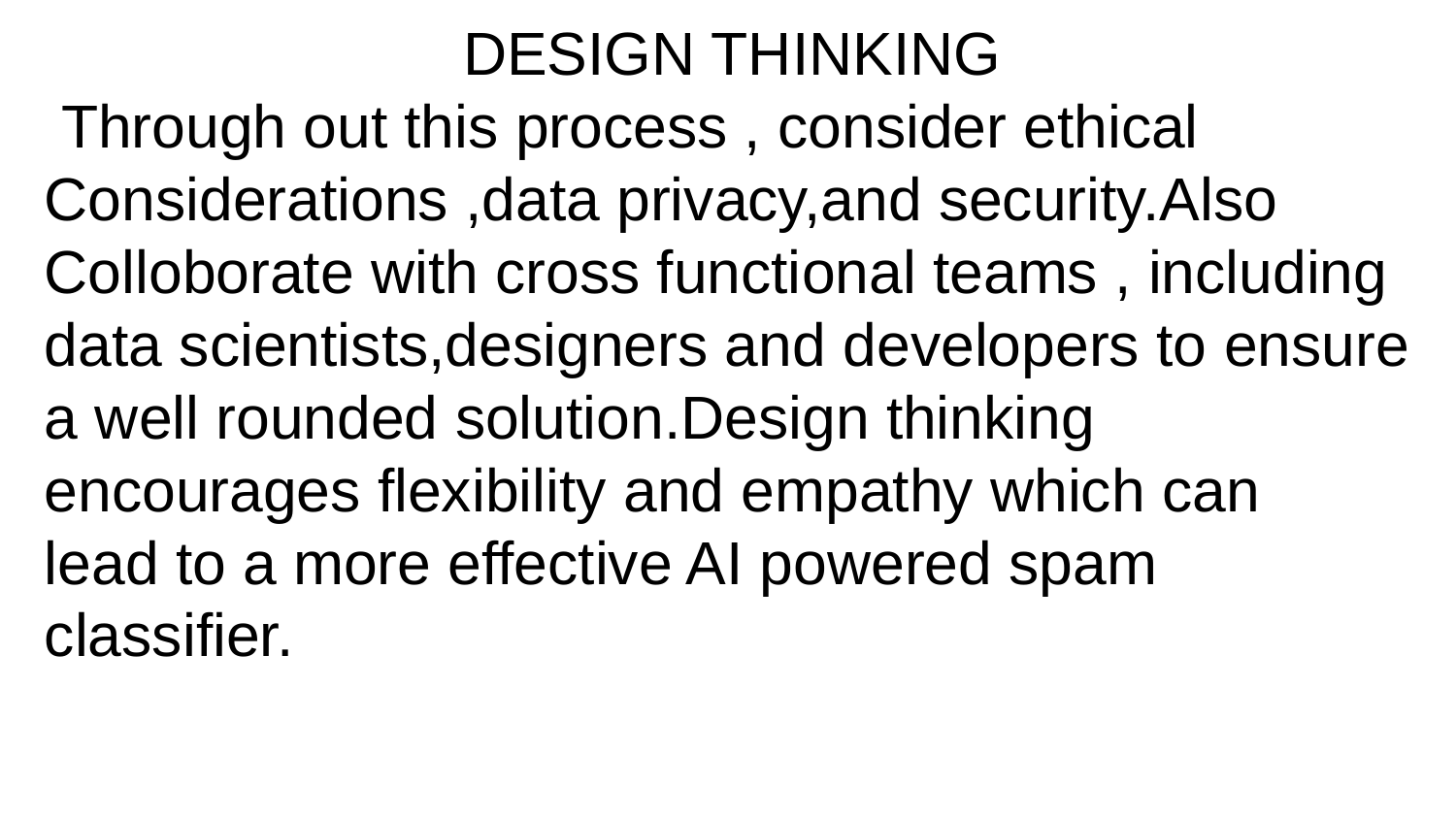

DESIGN THINKING
 Through out this process , consider ethical
Considerations ,data privacy,and security.Also
Colloborate with cross functional teams , including
data scientists,designers and developers to ensure a well rounded solution.Design thinking
encourages flexibility and empathy which can
lead to a more effective AI powered spam
classifier.